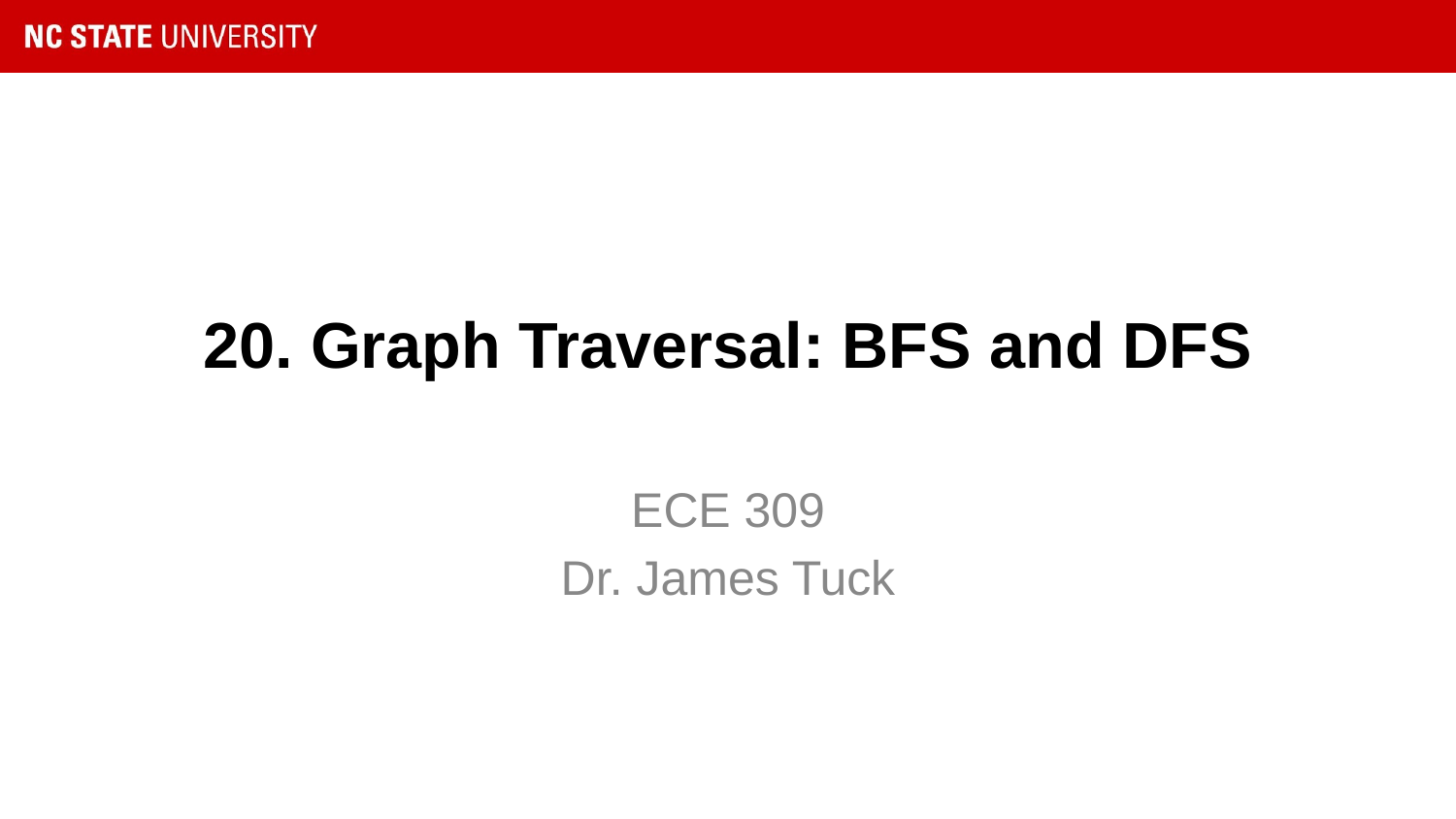

# 20. Graph Traversal: BFS and DFS
ECE 309
Dr. James Tuck